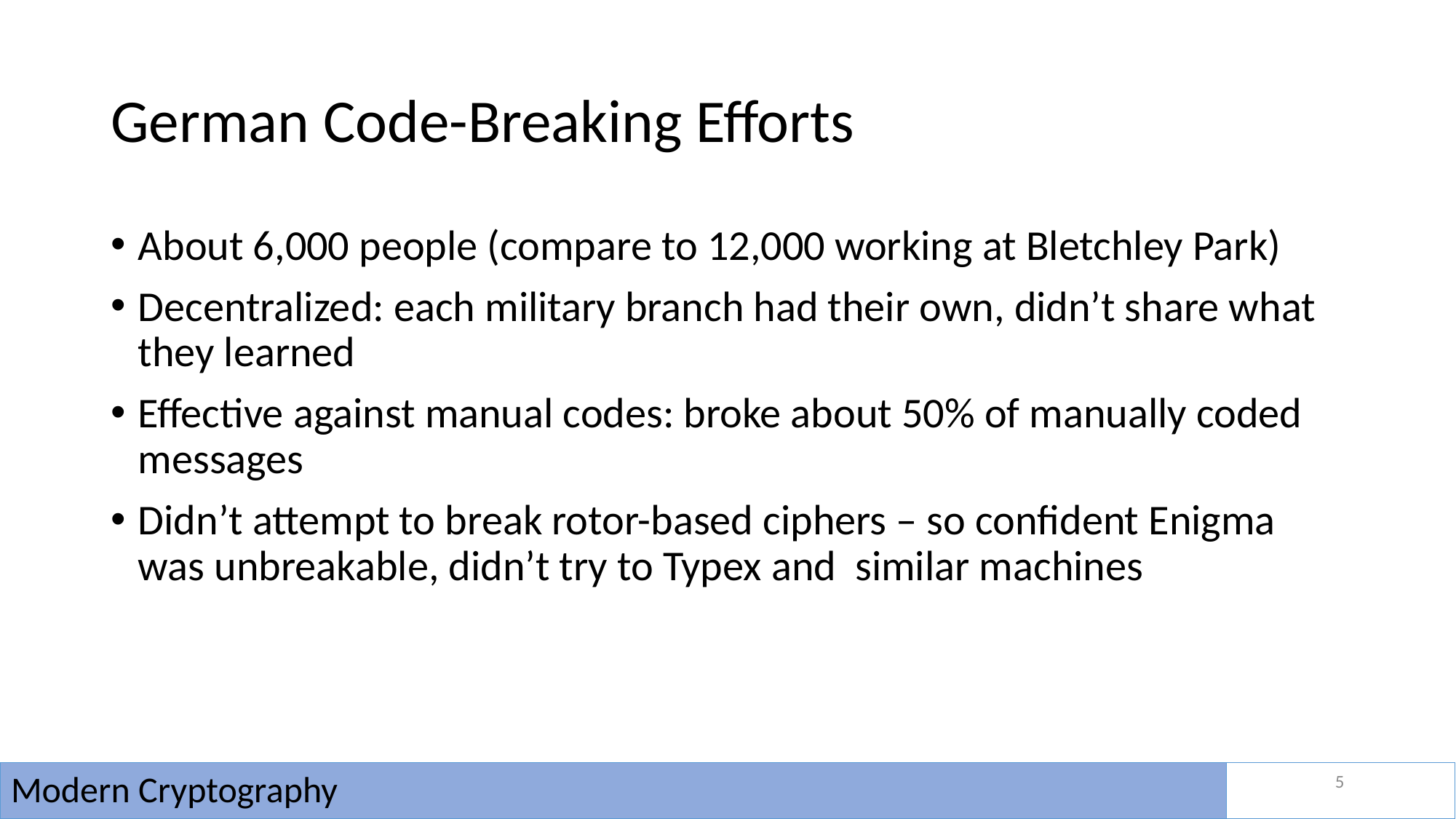

# German Code-Breaking Efforts
About 6,000 people (compare to 12,000 working at Bletchley Park)
Decentralized: each military branch had their own, didn’t share what they learned
Effective against manual codes: broke about 50% of manually coded messages
Didn’t attempt to break rotor-based ciphers – so confident Enigma was unbreakable, didn’t try to Typex and  similar machines
5
Modern Cryptography